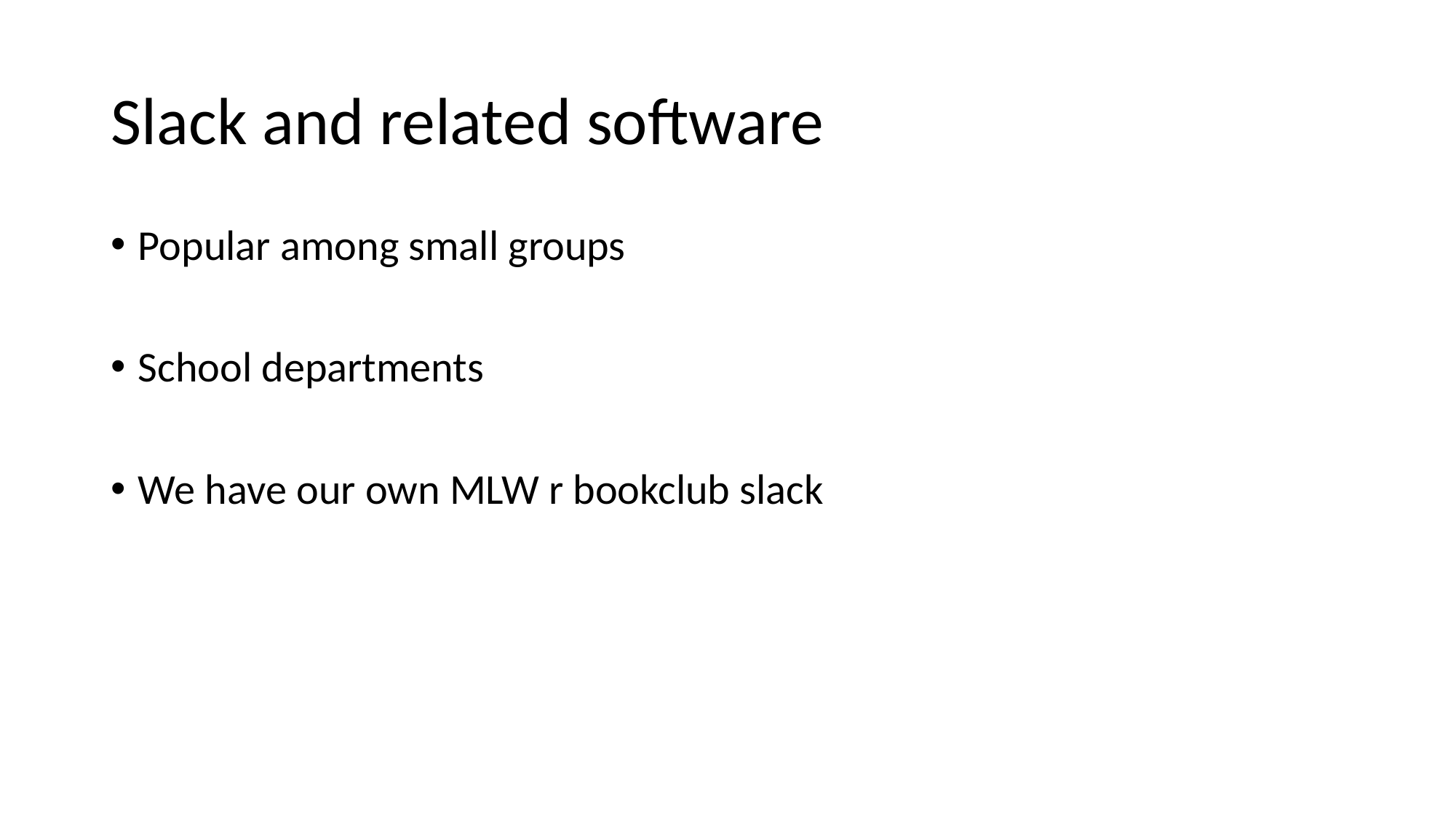

# Slack and related software
Popular among small groups

School departments

We have our own MLW r bookclub slack